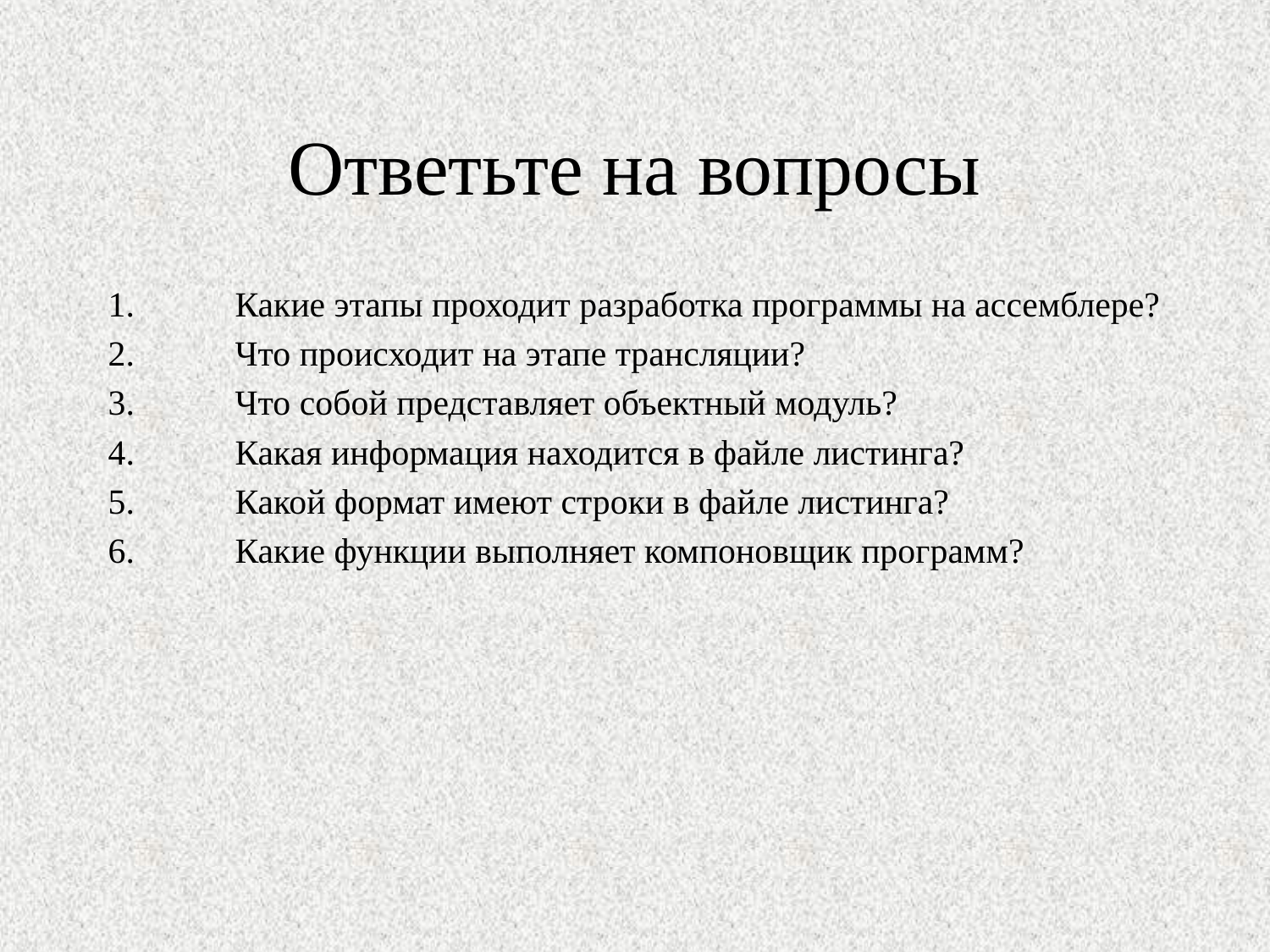

# Ответьте на вопросы
1.	Какие этапы проходит разработка программы на ассемблере?
2.	Что происходит на этапе трансляции?
3.	Что собой представляет объектный модуль?
4.	Какая информация находится в файле листинга?
5.	Какой формат имеют строки в файле листинга?
6.	Какие функции выполняет компоновщик программ?